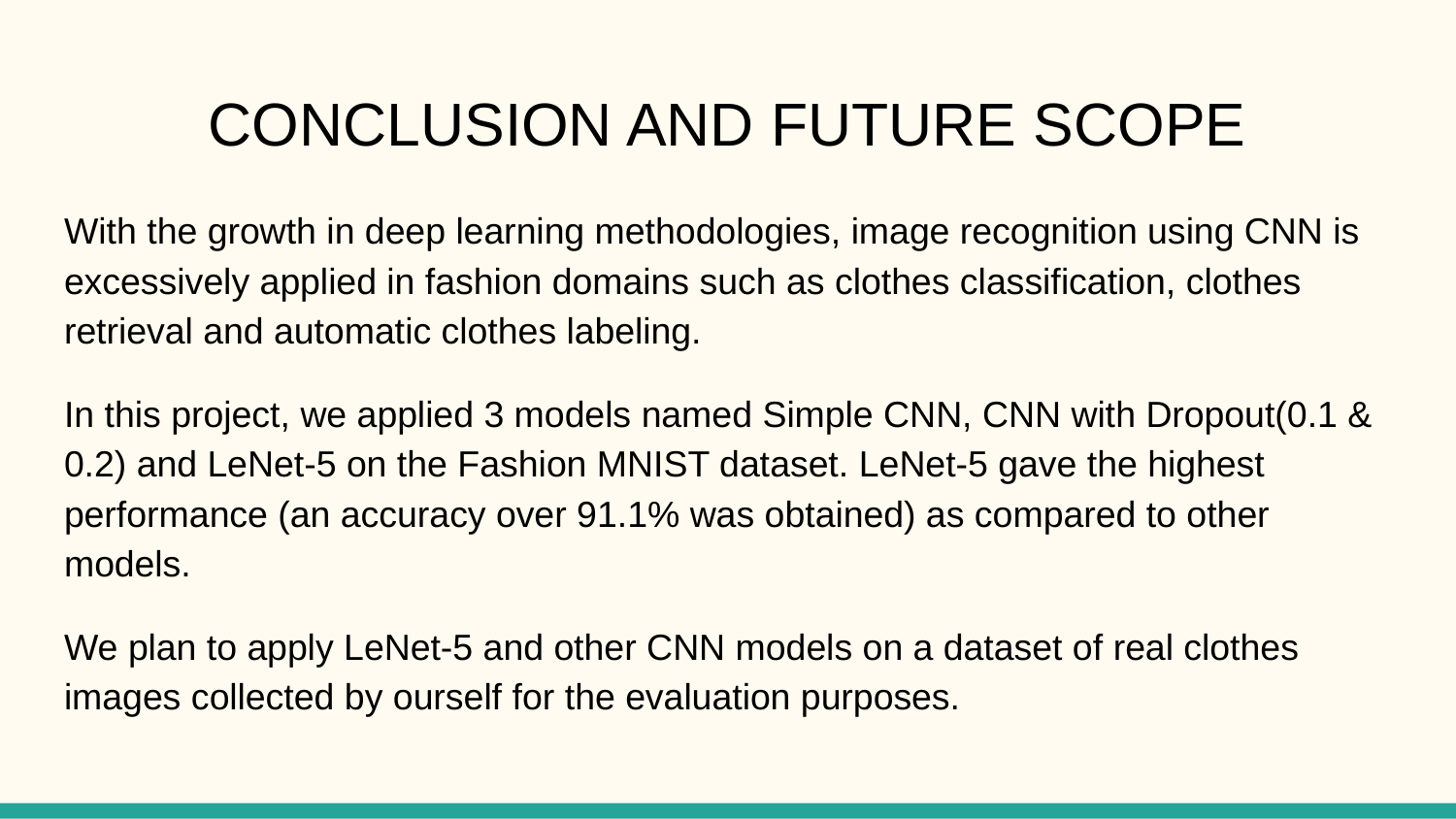

# CONCLUSION AND FUTURE SCOPE
With the growth in deep learning methodologies, image recognition using CNN is excessively applied in fashion domains such as clothes classification, clothes retrieval and automatic clothes labeling.
In this project, we applied 3 models named Simple CNN, CNN with Dropout(0.1 & 0.2) and LeNet-5 on the Fashion MNIST dataset. LeNet-5 gave the highest performance (an accuracy over 91.1% was obtained) as compared to other models.
We plan to apply LeNet-5 and other CNN models on a dataset of real clothes images collected by ourself for the evaluation purposes.